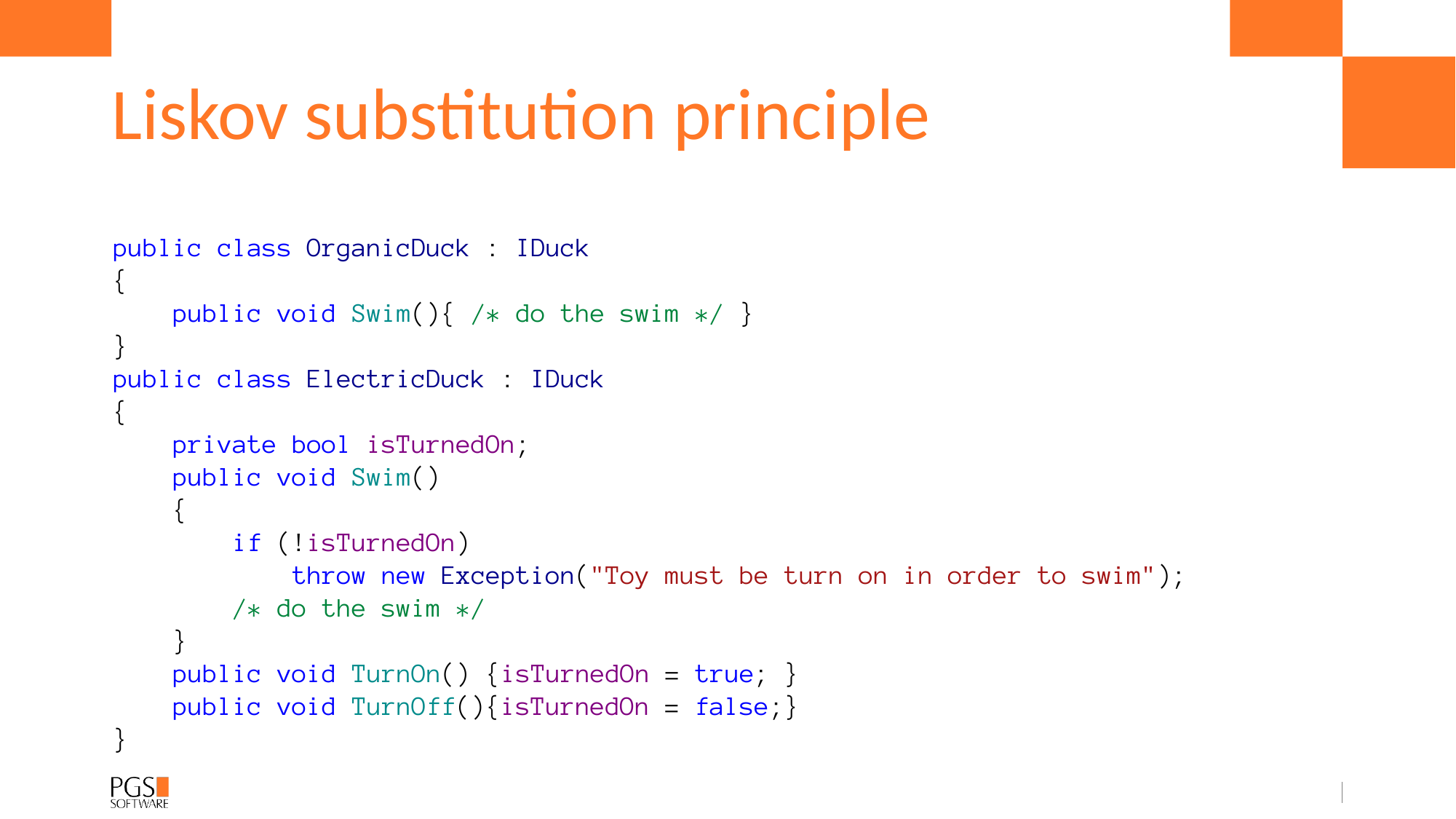

# Liskov substitution principle
public class OrganicDuck : IDuck
{
    public void Swim(){ /* do the swim */ }
}
public class ElectricDuck : IDuck
{
    private bool isTurnedOn;
    public void Swim()
    {
        if (!isTurnedOn)
            throw new Exception("Toy must be turn on in order to swim");
        /* do the swim */
    }
    public void TurnOn() {isTurnedOn = true; }
    public void TurnOff(){isTurnedOn = false;}
}